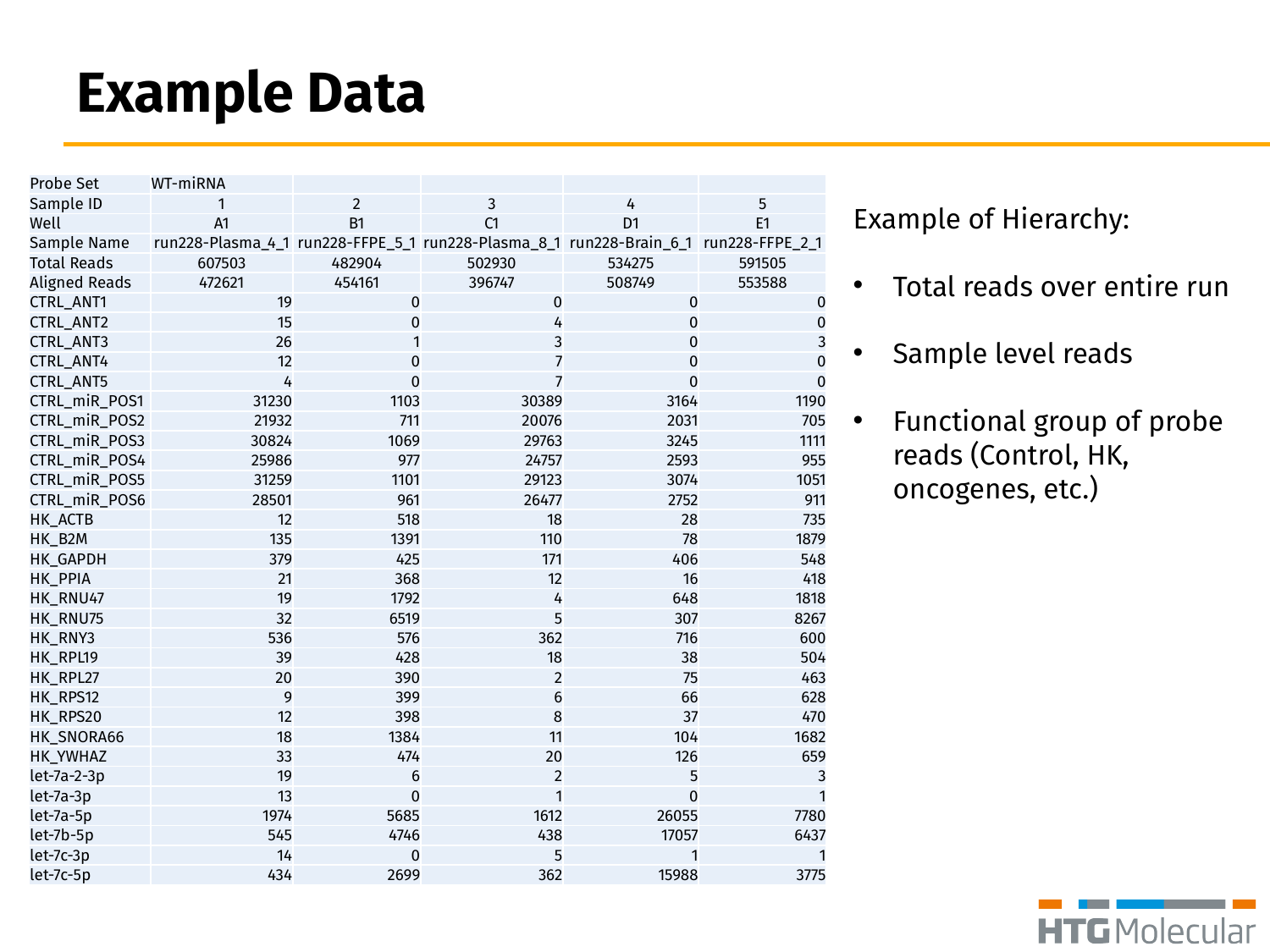

# Example Data
| Probe Set | WT-miRNA |  |  |  |  |
| --- | --- | --- | --- | --- | --- |
| Sample ID | 1 | 2 | 3 | 4 | 5 |
| Well | A1 | B1 | C1 | D1 | E1 |
| Sample Name | run228-Plasma\_4\_1 | run228-FFPE\_5\_1 | run228-Plasma\_8\_1 | run228-Brain\_6\_1 | run228-FFPE\_2\_1 |
| Total Reads | 607503 | 482904 | 502930 | 534275 | 591505 |
| Aligned Reads | 472621 | 454161 | 396747 | 508749 | 553588 |
| CTRL\_ANT1 | 19 | 0 | 0 | 0 | 0 |
| CTRL\_ANT2 | 15 | 0 | 4 | 0 | 0 |
| CTRL\_ANT3 | 26 | 1 | 3 | 0 | 3 |
| CTRL\_ANT4 | 12 | 0 | 7 | 0 | 0 |
| CTRL\_ANT5 | 4 | 0 | 7 | 0 | 0 |
| CTRL\_miR\_POS1 | 31230 | 1103 | 30389 | 3164 | 1190 |
| CTRL\_miR\_POS2 | 21932 | 711 | 20076 | 2031 | 705 |
| CTRL\_miR\_POS3 | 30824 | 1069 | 29763 | 3245 | 1111 |
| CTRL\_miR\_POS4 | 25986 | 977 | 24757 | 2593 | 955 |
| CTRL\_miR\_POS5 | 31259 | 1101 | 29123 | 3074 | 1051 |
| CTRL\_miR\_POS6 | 28501 | 961 | 26477 | 2752 | 911 |
| HK\_ACTB | 12 | 518 | 18 | 28 | 735 |
| HK\_B2M | 135 | 1391 | 110 | 78 | 1879 |
| HK\_GAPDH | 379 | 425 | 171 | 406 | 548 |
| HK\_PPIA | 21 | 368 | 12 | 16 | 418 |
| HK\_RNU47 | 19 | 1792 | 4 | 648 | 1818 |
| HK\_RNU75 | 32 | 6519 | 5 | 307 | 8267 |
| HK\_RNY3 | 536 | 576 | 362 | 716 | 600 |
| HK\_RPL19 | 39 | 428 | 18 | 38 | 504 |
| HK\_RPL27 | 20 | 390 | 2 | 75 | 463 |
| HK\_RPS12 | 9 | 399 | 6 | 66 | 628 |
| HK\_RPS20 | 12 | 398 | 8 | 37 | 470 |
| HK\_SNORA66 | 18 | 1384 | 11 | 104 | 1682 |
| HK\_YWHAZ | 33 | 474 | 20 | 126 | 659 |
| let-7a-2-3p | 19 | 6 | 2 | 5 | 3 |
| let-7a-3p | 13 | 0 | 1 | 0 | 1 |
| let-7a-5p | 1974 | 5685 | 1612 | 26055 | 7780 |
| let-7b-5p | 545 | 4746 | 438 | 17057 | 6437 |
| let-7c-3p | 14 | 0 | 5 | 1 | 1 |
| let-7c-5p | 434 | 2699 | 362 | 15988 | 3775 |
Example of Hierarchy:

Total reads over entire run

Sample level reads

Functional group of probe reads (Control, HK, oncogenes, etc.)